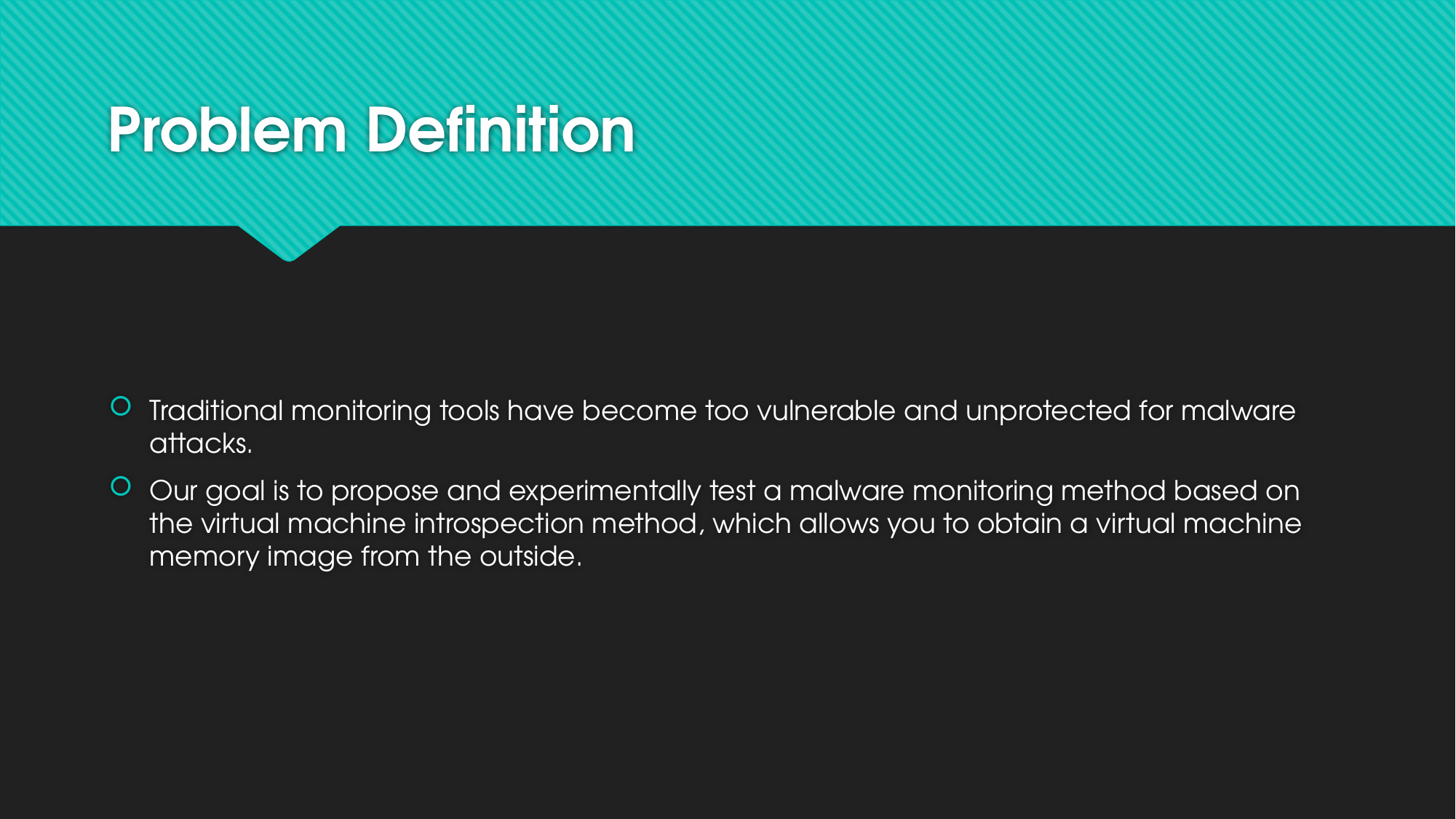

# Problem Definition
Traditional monitoring tools have become too vulnerable and unprotected for malware attacks.
Our goal is to propose and experimentally test a malware monitoring method based on the virtual machine introspection method, which allows you to obtain a virtual machine memory image from the outside.